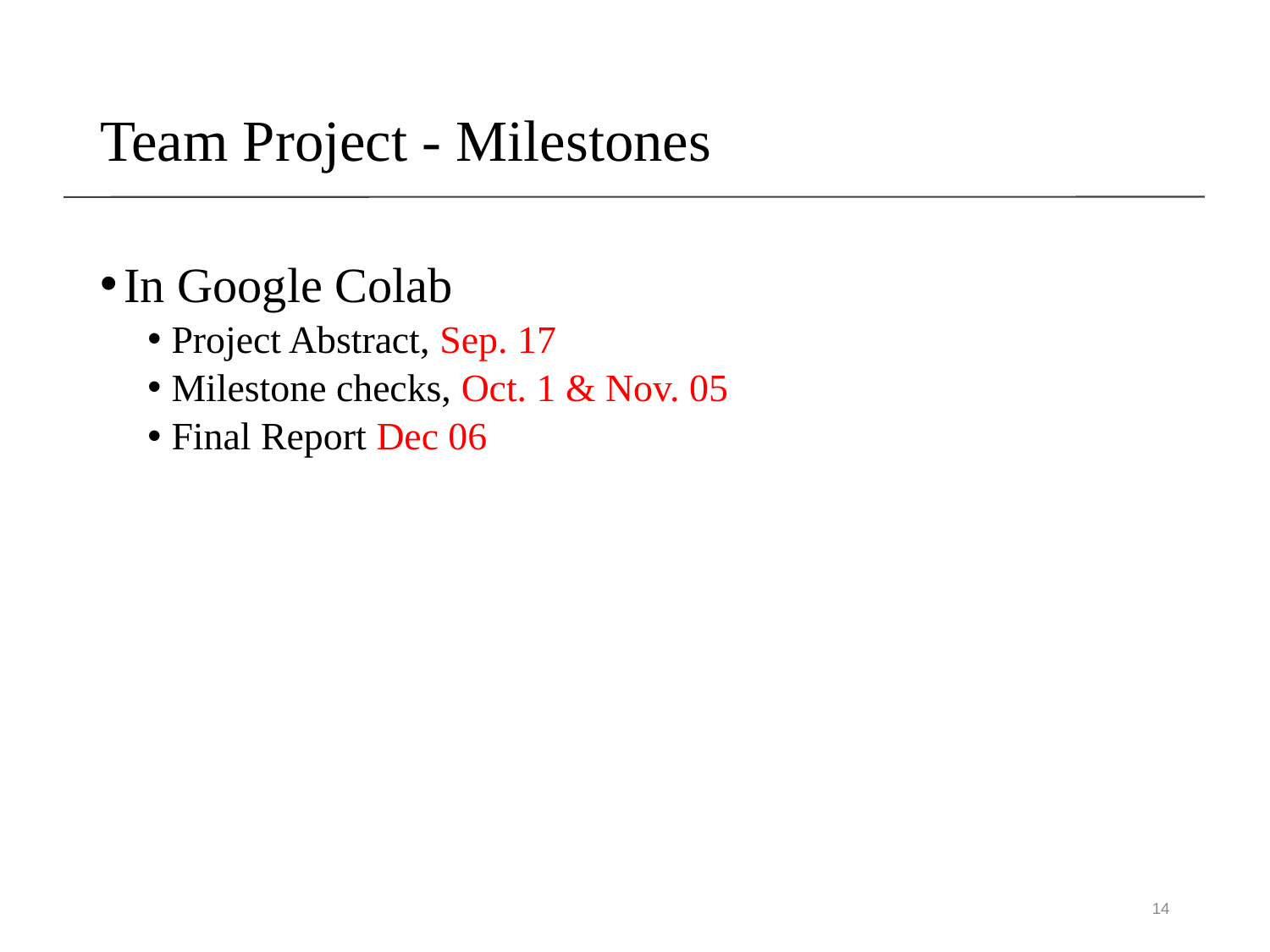

# Team Project - Milestones
In Google Colab
Project Abstract, Sep. 17
Milestone checks, Oct. 1 & Nov. 05
Final Report Dec 06
14